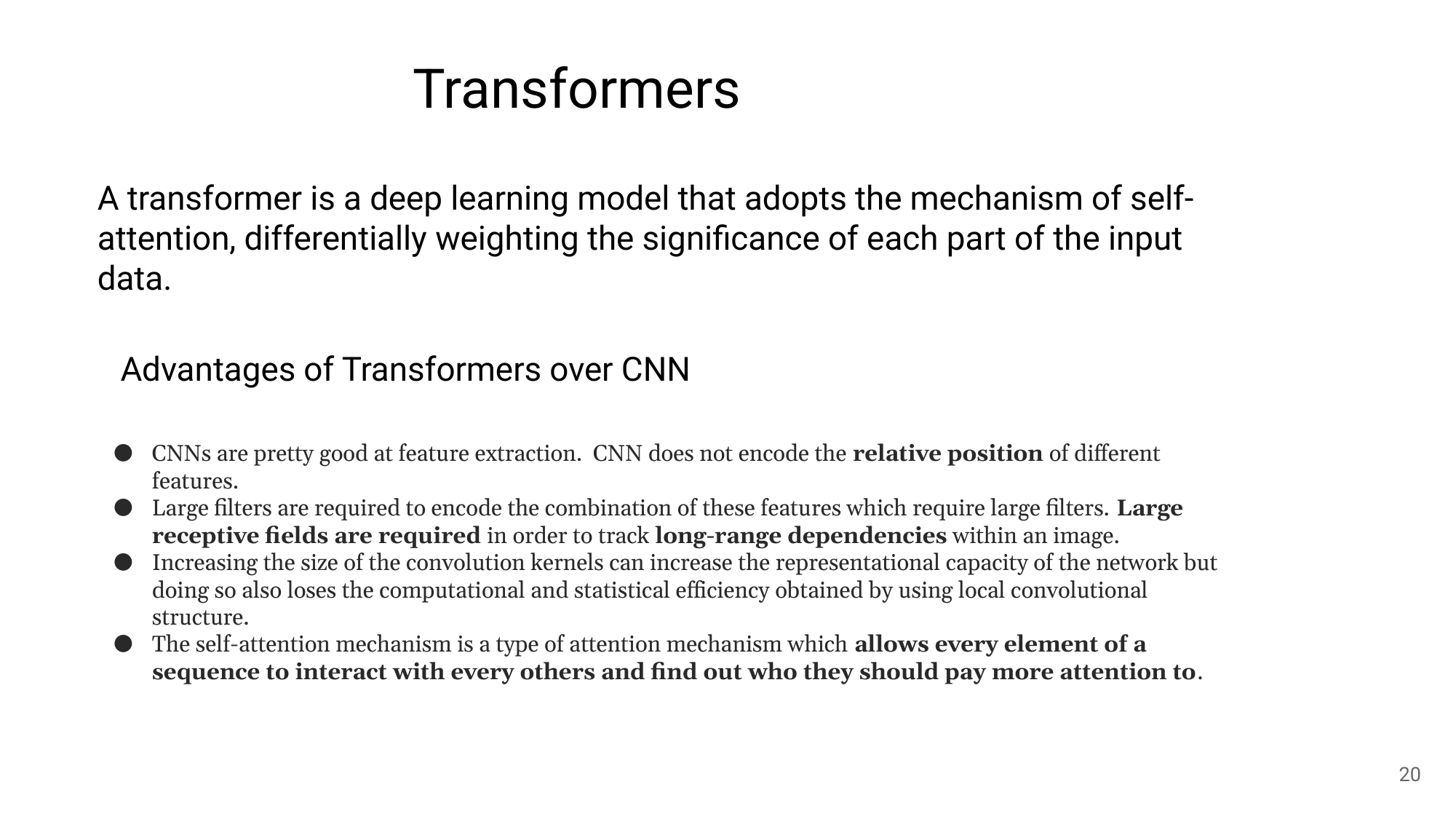

Transformers

A transformer is a deep learning model that adopts the mechanism of self-attention, differentially weighting the significance of each part of the input data.
Advantages of Transformers over CNN
CNNs are pretty good at feature extraction.  CNN does not encode the relative position of different features.
Large filters are required to encode the combination of these features which require large filters. Large receptive fields are required in order to track long-range dependencies within an image.
Increasing the size of the convolution kernels can increase the representational capacity of the network but doing so also loses the computational and statistical efficiency obtained by using local convolutional structure.
The self-attention mechanism is a type of attention mechanism which allows every element of a sequence to interact with every others and find out who they should pay more attention to.

20